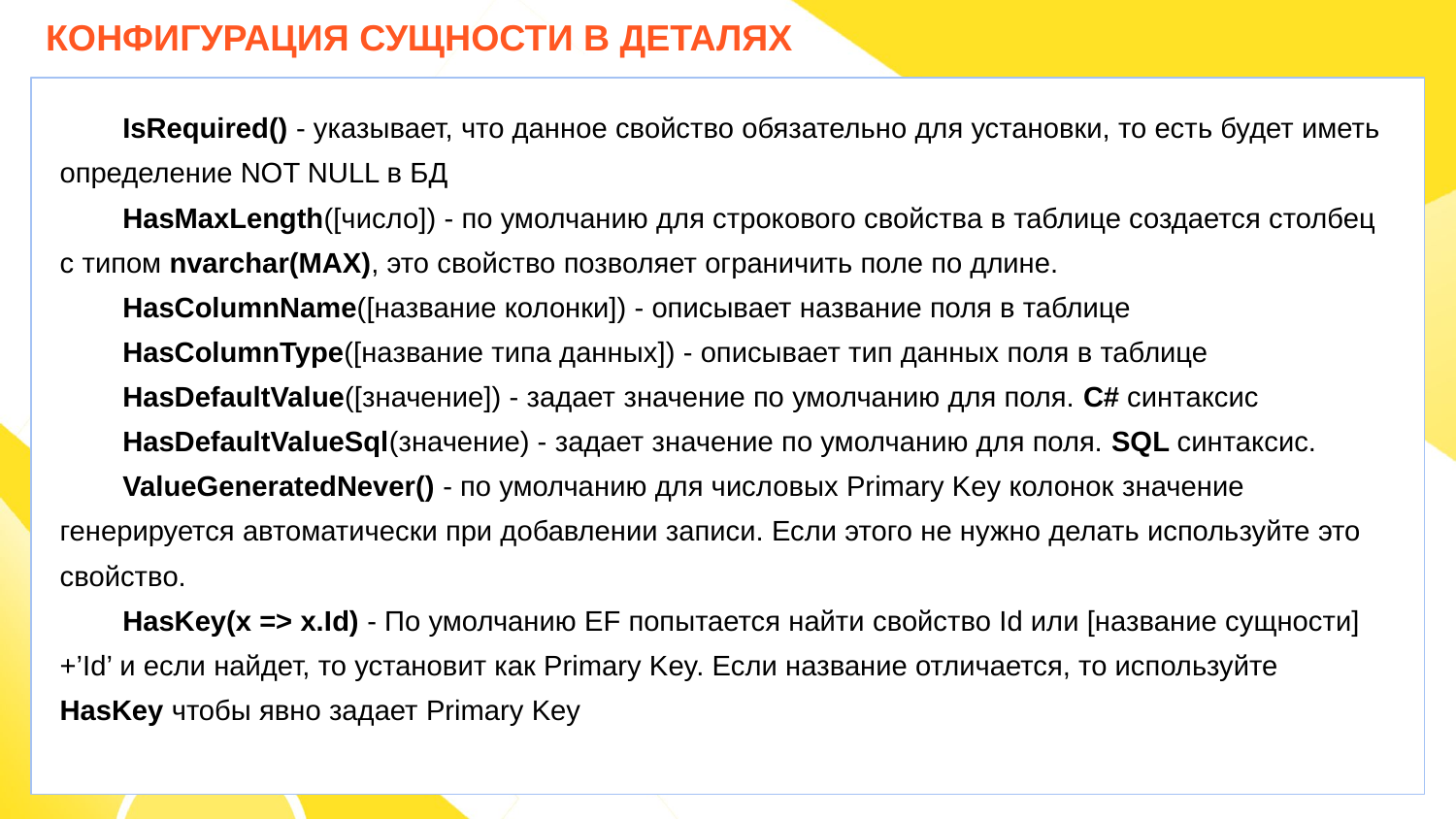

КОНФИГУРАЦИЯ СУЩНОСТИ В ДЕТАЛЯХ

IsRequired() - указывает, что данное свойство обязательно для установки, то есть будет иметь определение NOT NULL в БД
HasMaxLength([число]) - по умолчанию для строкового свойства в таблице создается столбец с типом nvarchar(MAX), это свойство позволяет ограничить поле по длине.
HasColumnName([название колонки]) - описывает название поля в таблице
HasColumnType([название типа данных]) - описывает тип данных поля в таблице
HasDefaultValue([значение]) - задает значение по умолчанию для поля. С# синтаксис
HasDefaultValueSql(значение) - задает значение по умолчанию для поля. SQL синтаксис.
ValueGeneratedNever() - по умолчанию для числовых Primary Key колонок значение генерируется автоматически при добавлении записи. Если этого не нужно делать используйте это свойство.
HasKey(x => x.Id) - По умолчанию EF попытается найти свойство Id или [название сущности] +’Id’ и если найдет, то установит как Primary Key. Если название отличается, то используйте  HasKey чтобы явно задает Primary Key